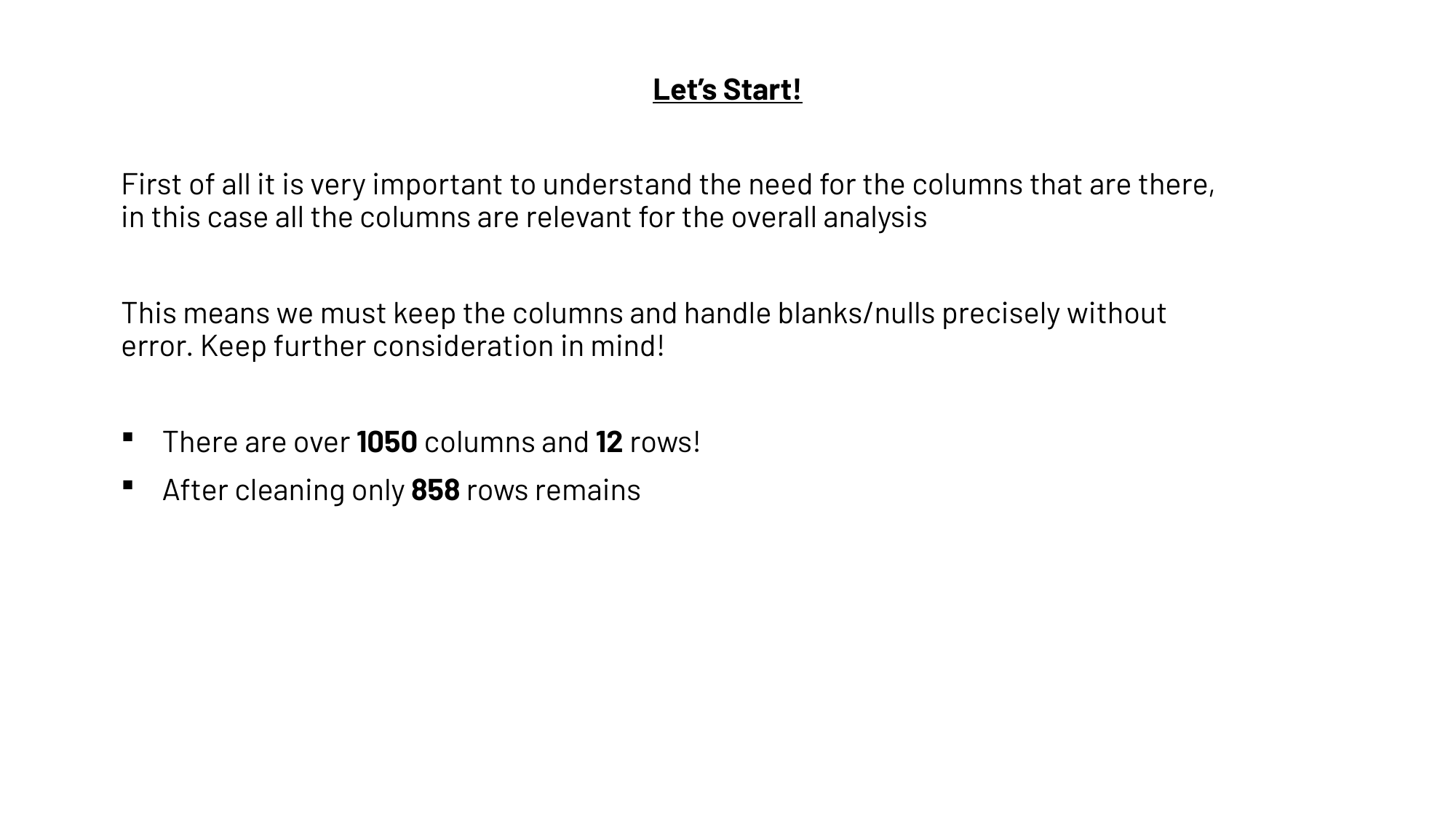

# Let’s Start!
First of all it is very important to understand the need for the columns that are there, in this case all the columns are relevant for the overall analysis

This means we must keep the columns and handle blanks/nulls precisely without error. Keep further consideration in mind!

There are over 1050 columns and 12 rows!
After cleaning only 858 rows remains